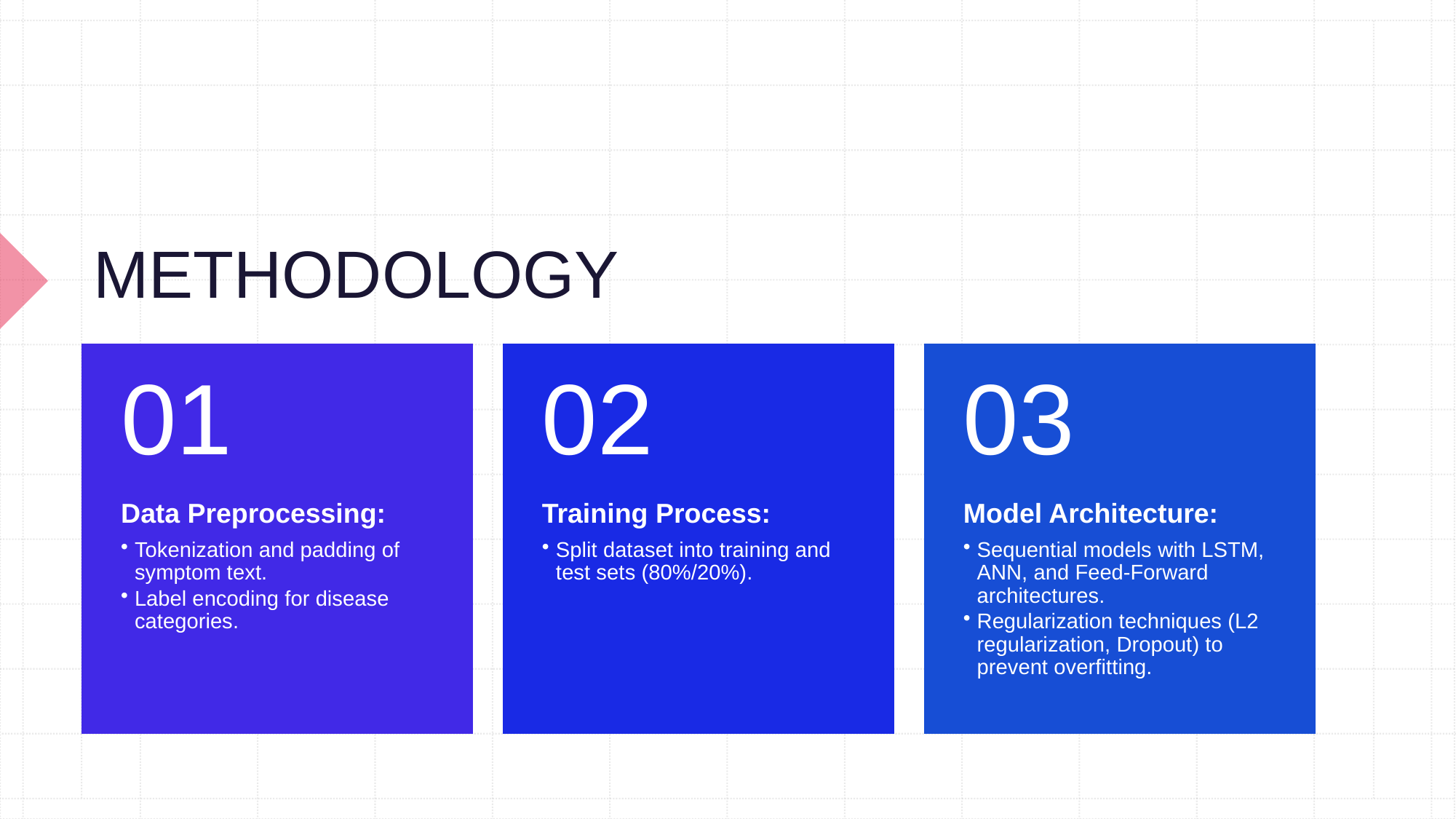

# METHODOLOGY

Data Preprocessing:
Tokenization and padding of symptom text.
Label encoding for disease categories.
01
Training Process:
Split dataset into training and test sets (80%/20%).
02
Model Architecture:
Sequential models with LSTM, ANN, and Feed-Forward architectures.
Regularization techniques (L2 regularization, Dropout) to prevent overfitting.
03